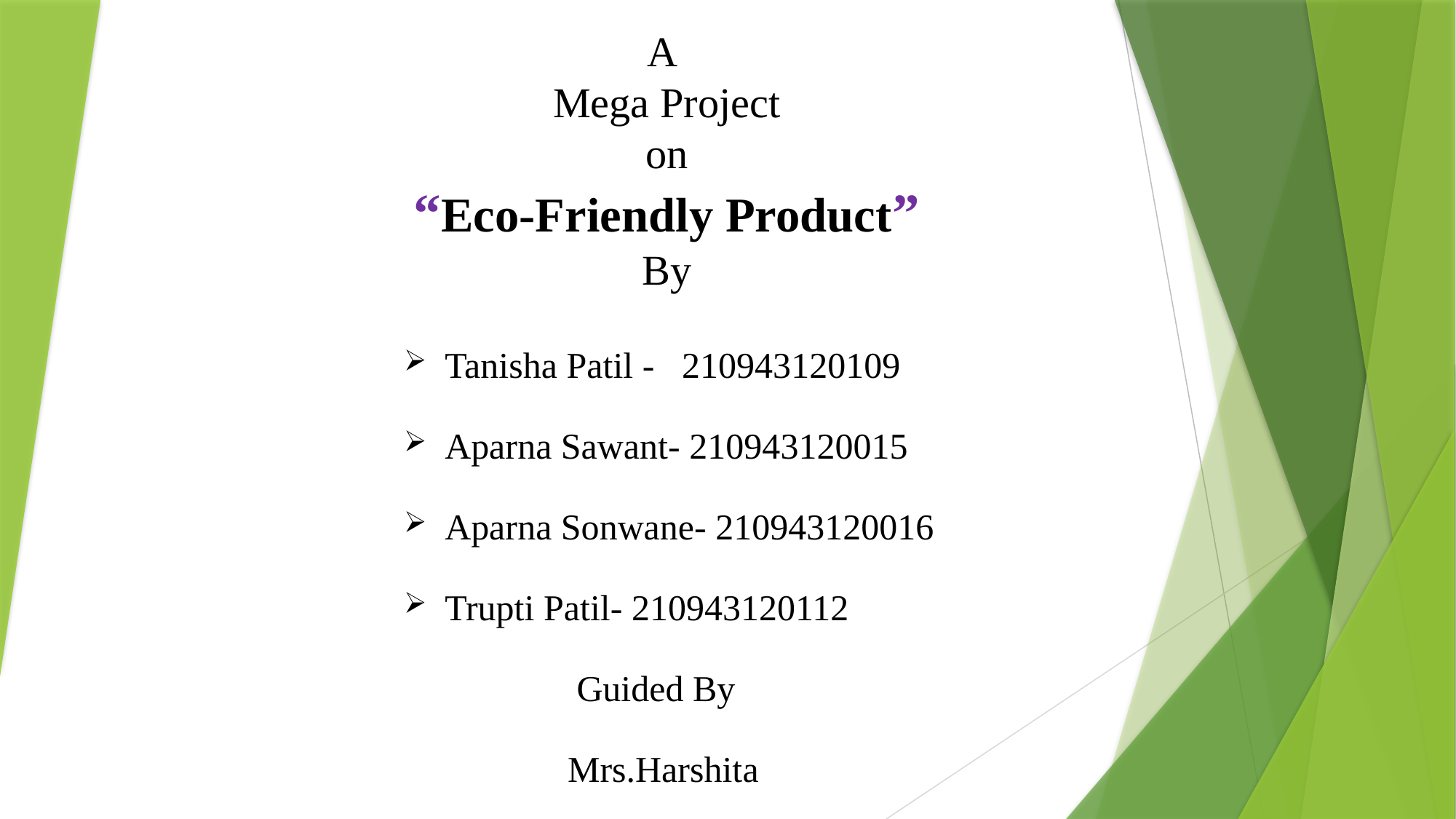

# A Mega Project on “Eco-Friendly Product” By
Tanisha Patil -   210943120109
Aparna Sawant- 210943120015
Aparna Sonwane- 210943120016
Trupti Patil- 210943120112
                   Guided By
                  Mrs.Harshita